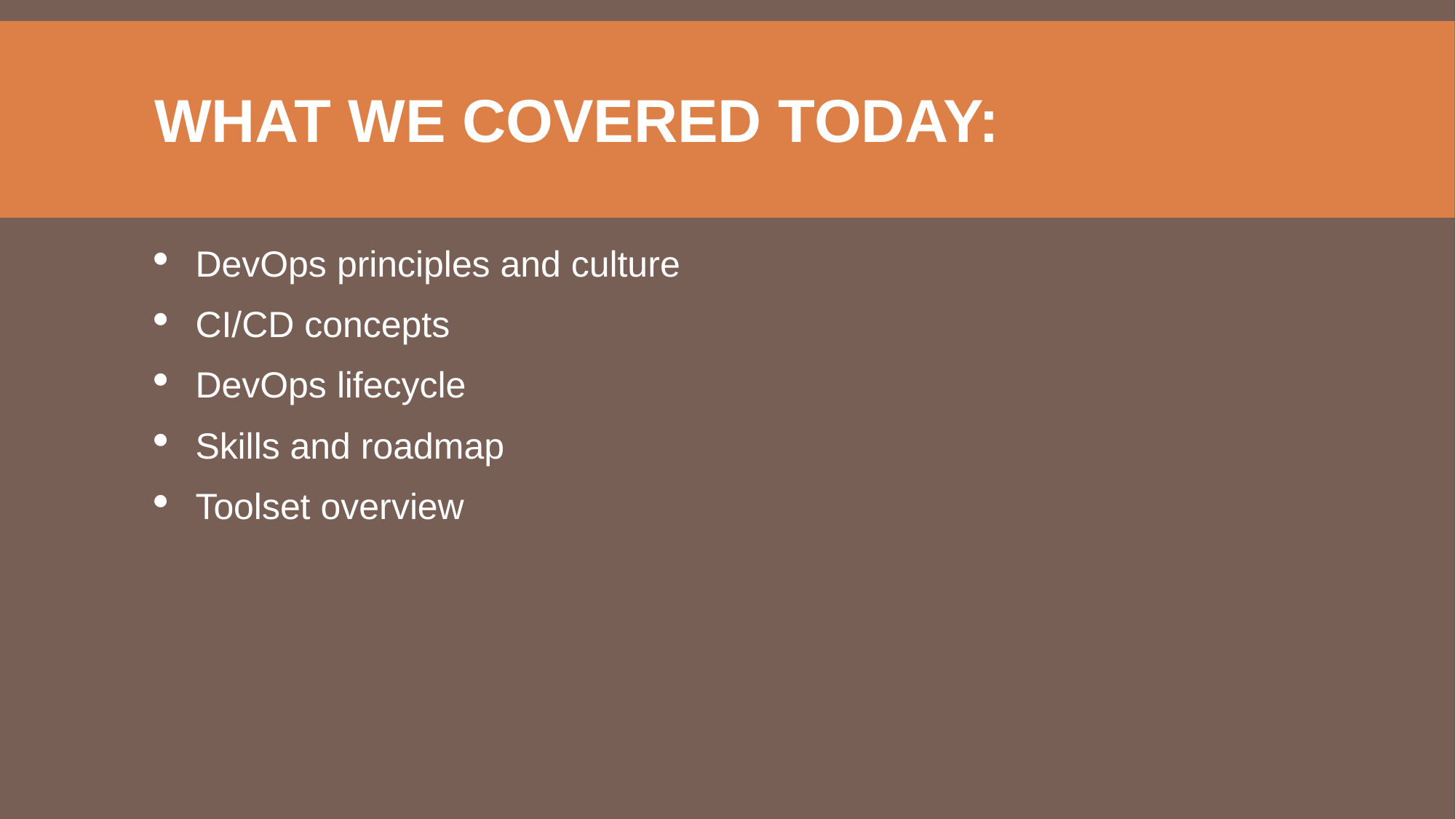

# What We Covered Today:
DevOps principles and culture
CI/CD concepts
DevOps lifecycle
Skills and roadmap
Toolset overview